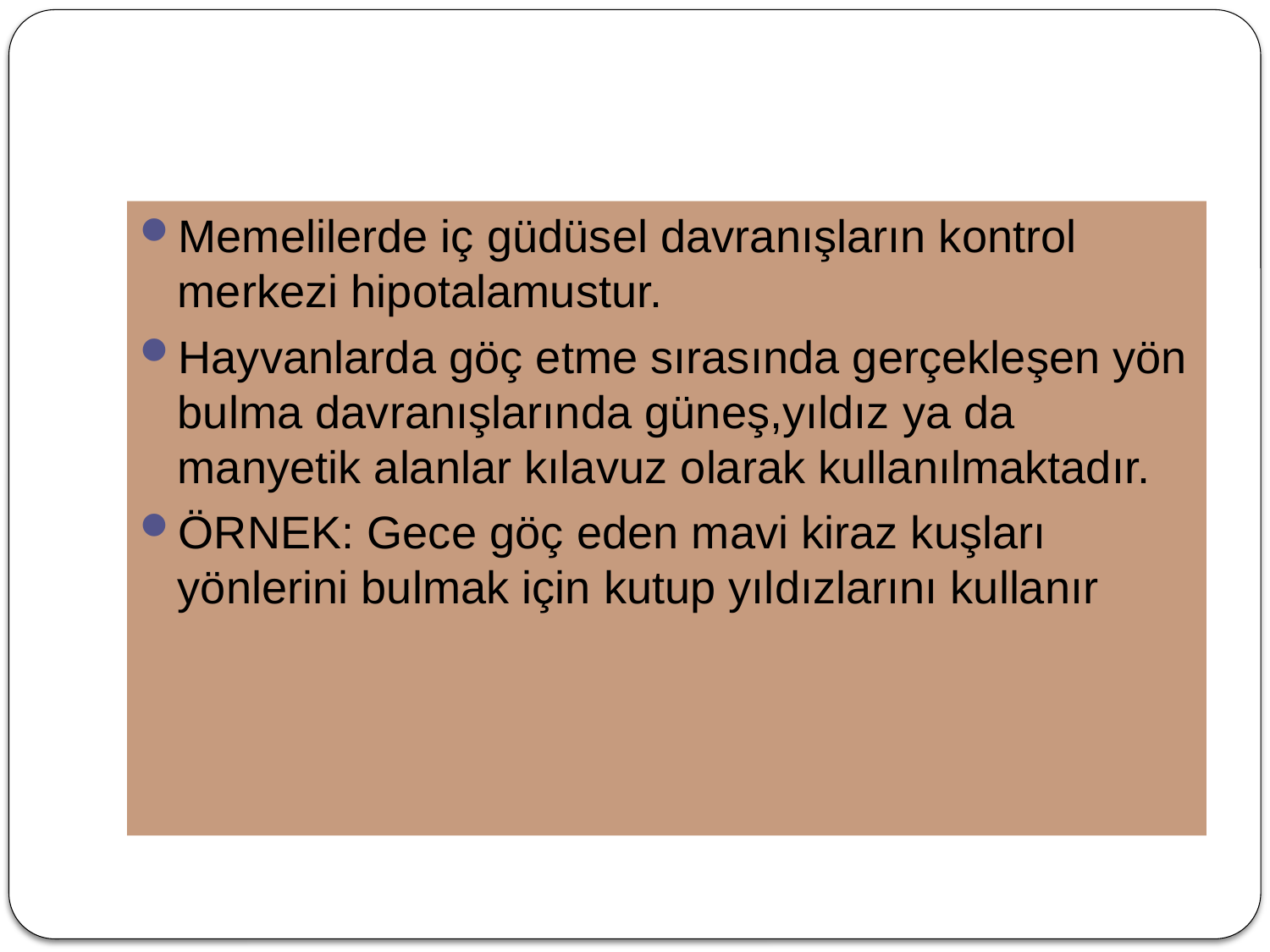

#
Memelilerde iç güdüsel davranışların kontrol merkezi hipotalamustur.
Hayvanlarda göç etme sırasında gerçekleşen yön bulma davranışlarında güneş,yıldız ya da manyetik alanlar kılavuz olarak kullanılmaktadır.
ÖRNEK: Gece göç eden mavi kiraz kuşları yönlerini bulmak için kutup yıldızlarını kullanır